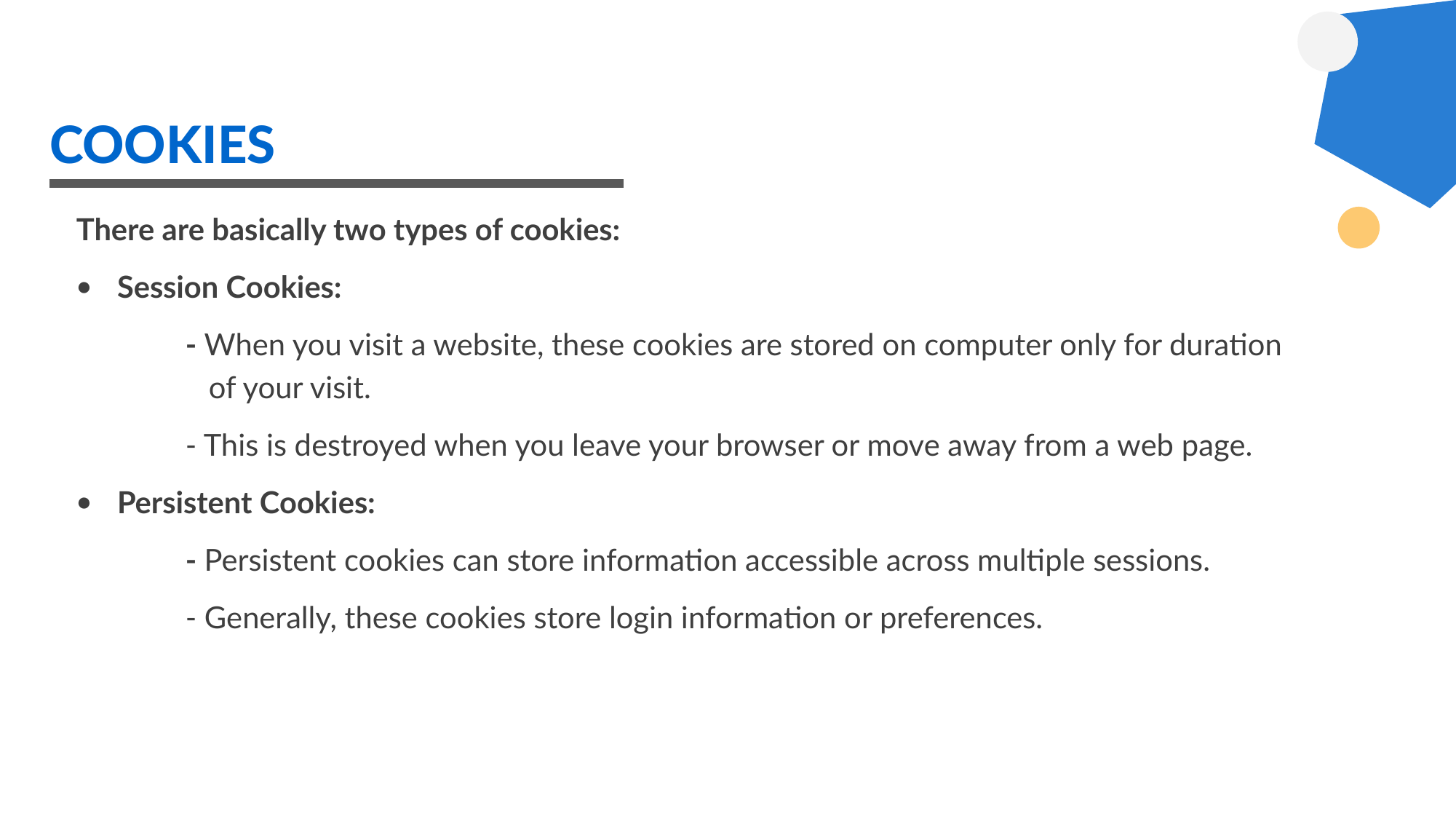

# COOKIES
There are basically two types of cookies:
Session Cookies:
	- When you visit a website, these cookies are stored on computer only for duration 	   	   of your visit.
	- This is destroyed when you leave your browser or move away from a web page.
Persistent Cookies:
	- Persistent cookies can store information accessible across multiple sessions.
	- Generally, these cookies store login information or preferences.